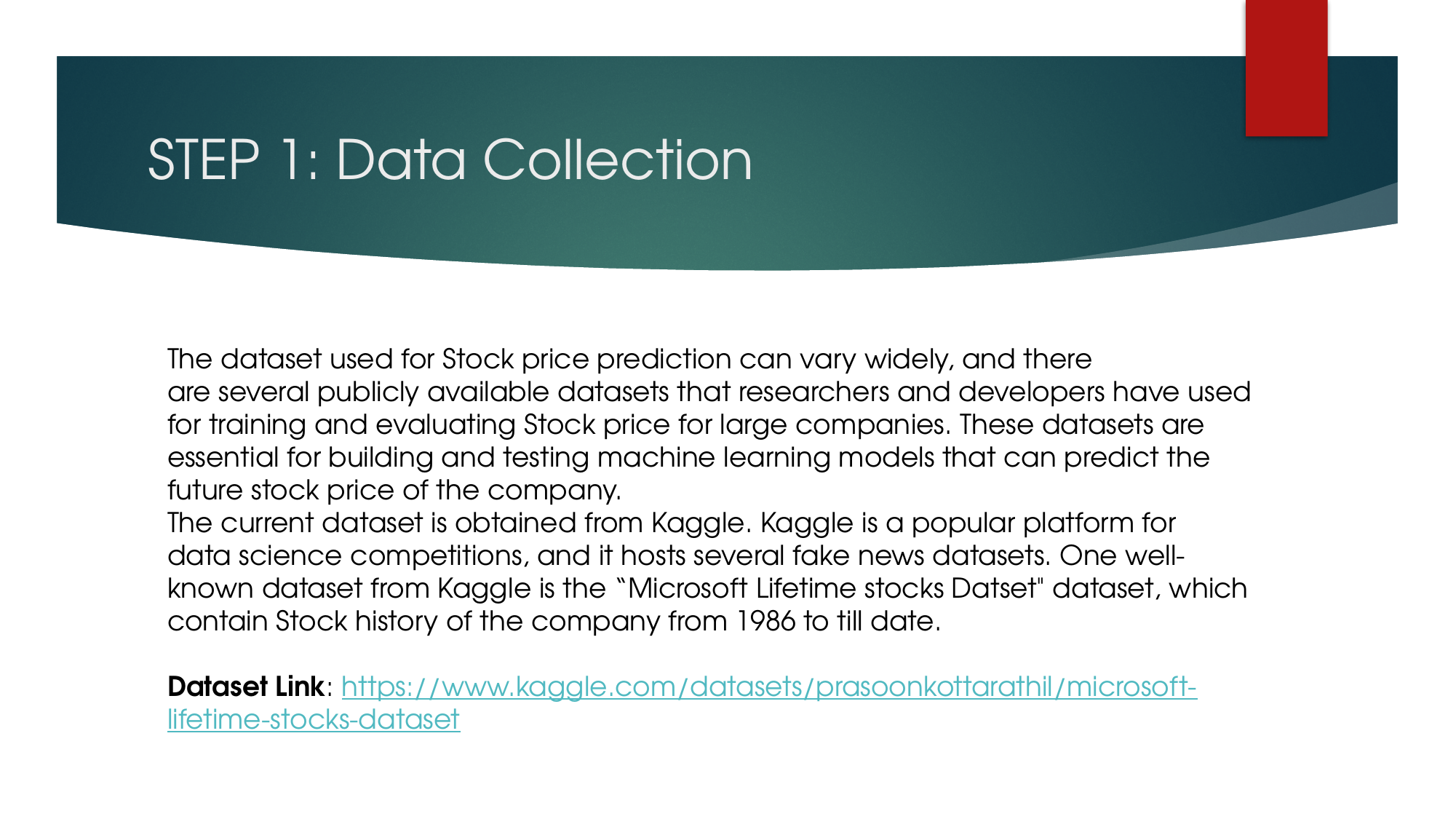

# STEP 1: Data Collection
The dataset used for Stock price prediction can vary widely, and there
are several publicly available datasets that researchers and developers have used
for training and evaluating Stock price for large companies. These datasets are
essential for building and testing machine learning models that can predict the future stock price of the company.
The current dataset is obtained from Kaggle. Kaggle is a popular platform for
data science competitions, and it hosts several fake news datasets. One well-
known dataset from Kaggle is the “Microsoft Lifetime stocks Datset" dataset, which contain Stock history of the company from 1986 to till date.

Dataset Link: https://www.kaggle.com/datasets/prasoonkottarathil/microsoft-lifetime-stocks-dataset